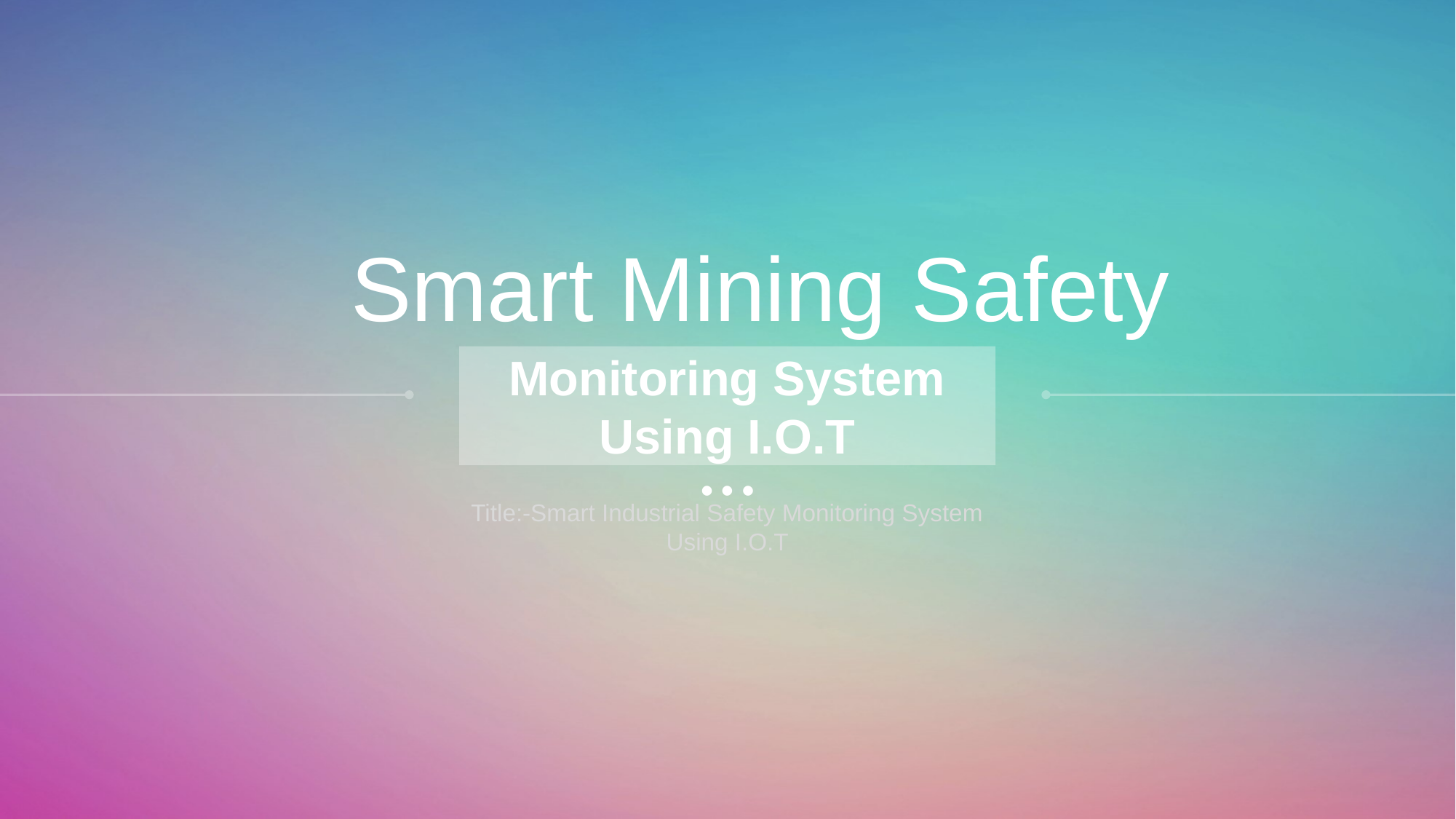

Smart Mining Safety
Monitoring System Using I.O.T
…
Title:-Smart Industrial Safety Monitoring System Using I.O.T